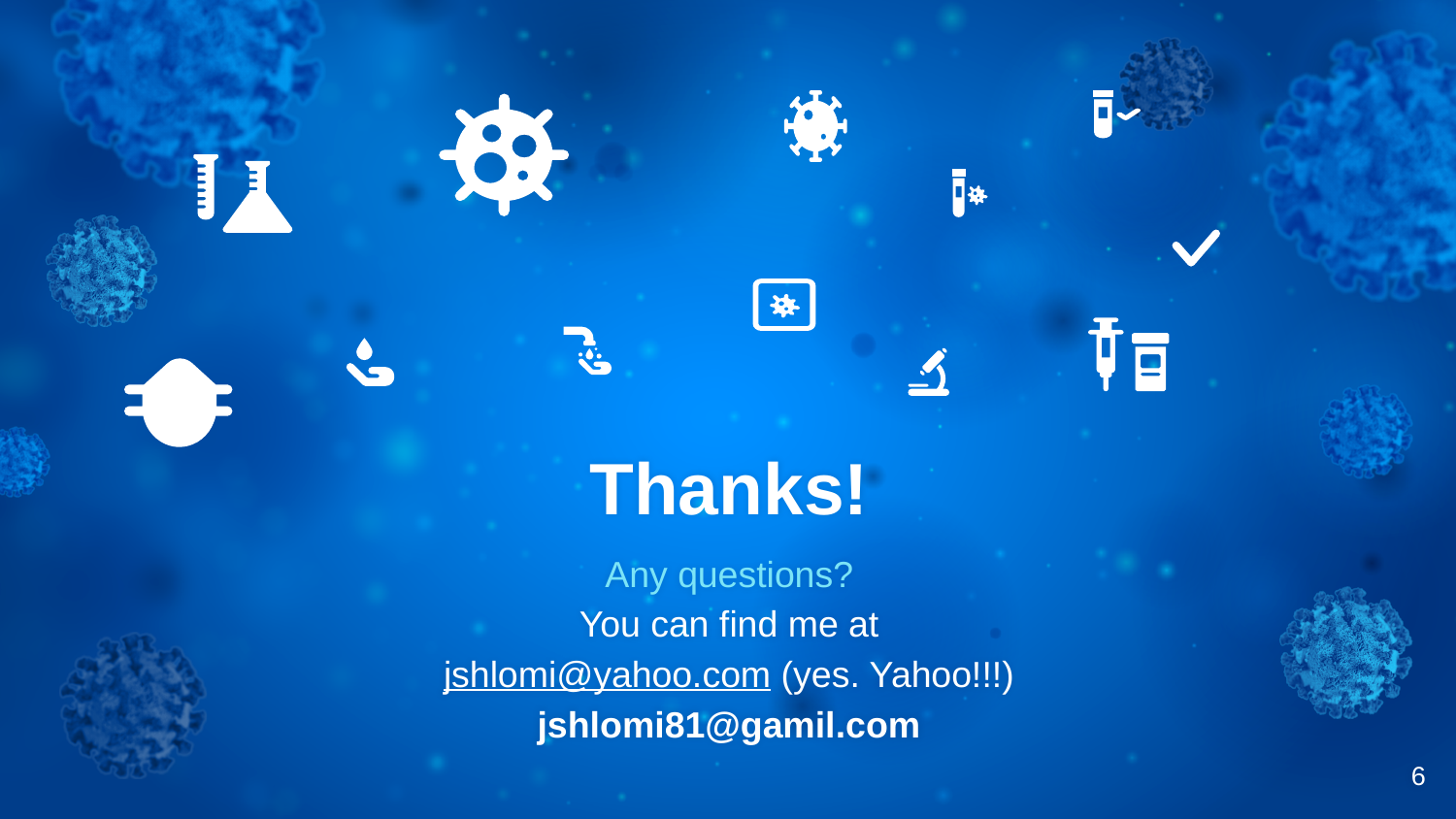

Thanks!
Any questions?
You can find me at
jshlomi@yahoo.com (yes. Yahoo!!!)
jshlomi81@gamil.com
6